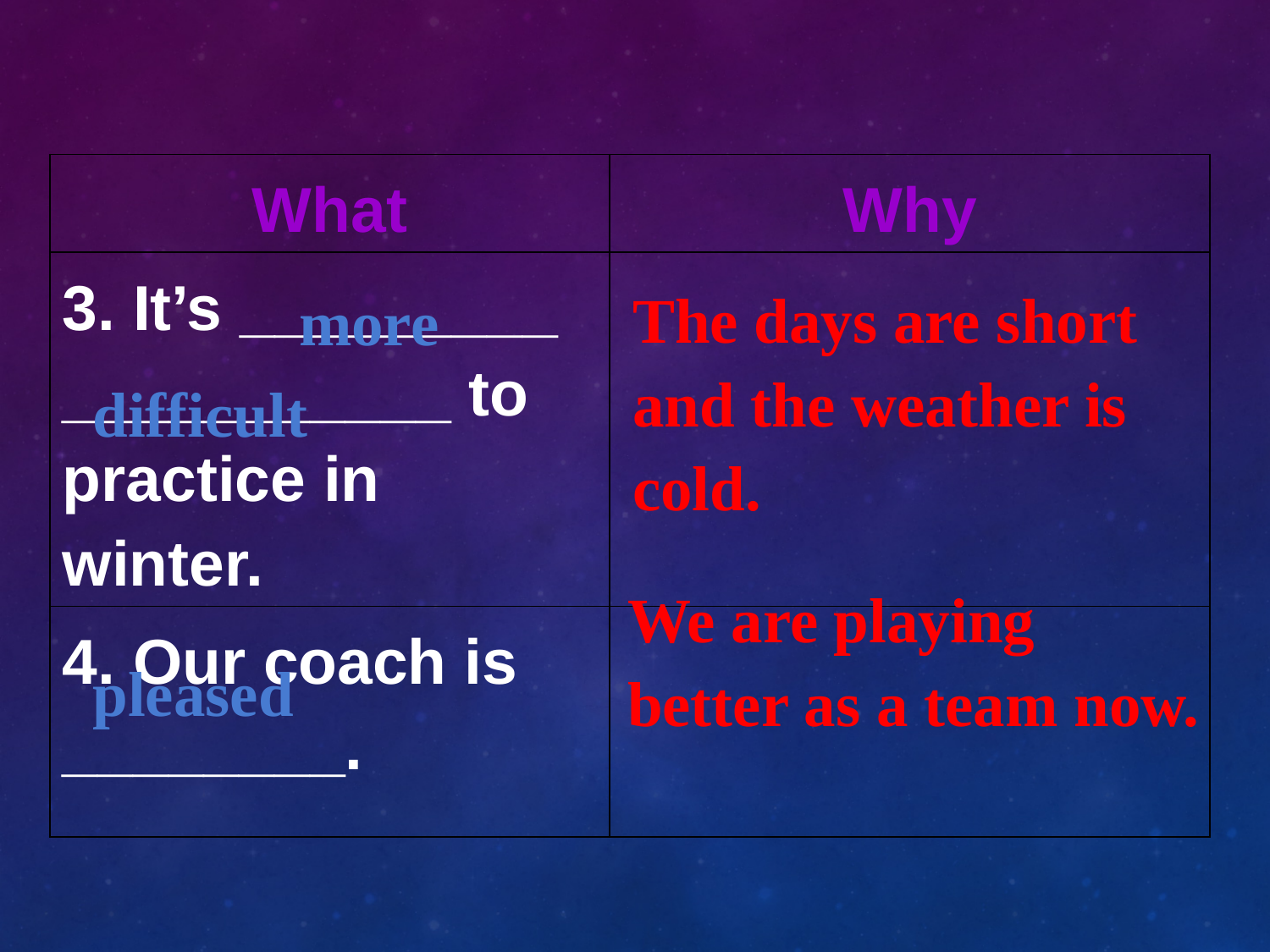

| What | Why |
| --- | --- |
| 3. It’s \_\_\_\_\_\_\_\_\_ \_\_\_\_\_\_\_\_\_\_\_ to practice in winter. |  |
| 4. Our coach is \_\_\_\_\_\_\_\_. |  |
             more difficult
The days are short and the weather is cold.
We are playing better as a team now.
pleased